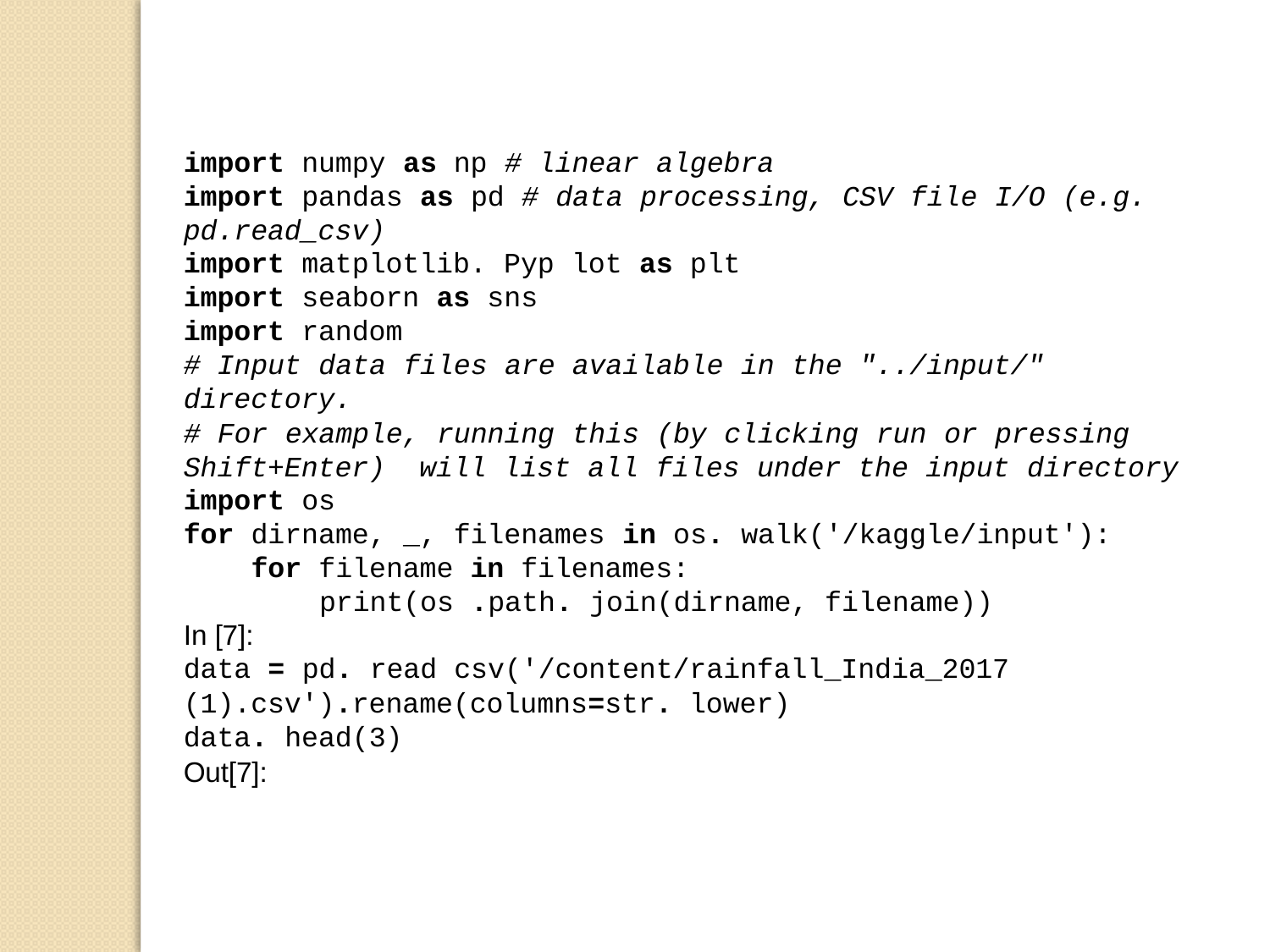

import numpy as np # linear algebra
import pandas as pd # data processing, CSV file I/O (e.g. pd.read_csv)
import matplotlib. Pyp lot as plt
import seaborn as sns
import random
# Input data files are available in the "../input/" directory.
# For example, running this (by clicking run or pressing Shift+Enter)  will list all files under the input directory
import os
for dirname, _, filenames in os. walk('/kaggle/input'):
for filename in filenames:
print(os .path. join(dirname, filename))
In [7]:
data = pd. read csv('/content/rainfall_India_2017
(1).csv').rename(columns=str. lower)
data. head(3)
Out[7]: